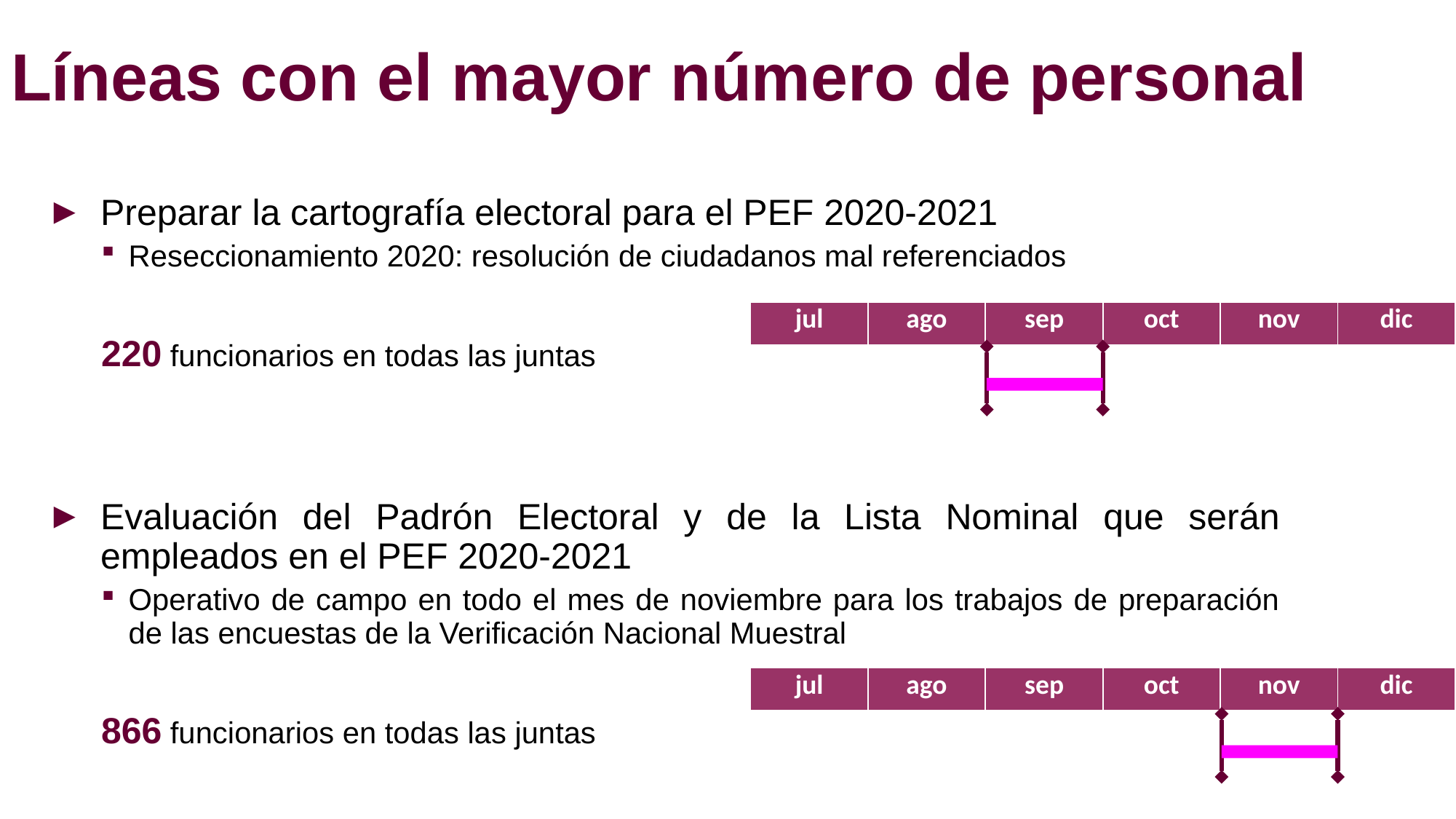

# Líneas con el mayor número de personal
Preparar la cartografía electoral para el PEF 2020-2021
Reseccionamiento 2020: resolución de ciudadanos mal referenciados

220 funcionarios en todas las juntas

Evaluación del Padrón Electoral y de la Lista Nominal que serán empleados en el PEF 2020-2021
Operativo de campo en todo el mes de noviembre para los trabajos de preparación de las encuestas de la Verificación Nacional Muestral

866 funcionarios en todas las juntas

| jul | ago | sep | oct | nov | dic |
| --- | --- | --- | --- | --- | --- |

| jul | ago | sep | oct | nov | dic |
| --- | --- | --- | --- | --- | --- |